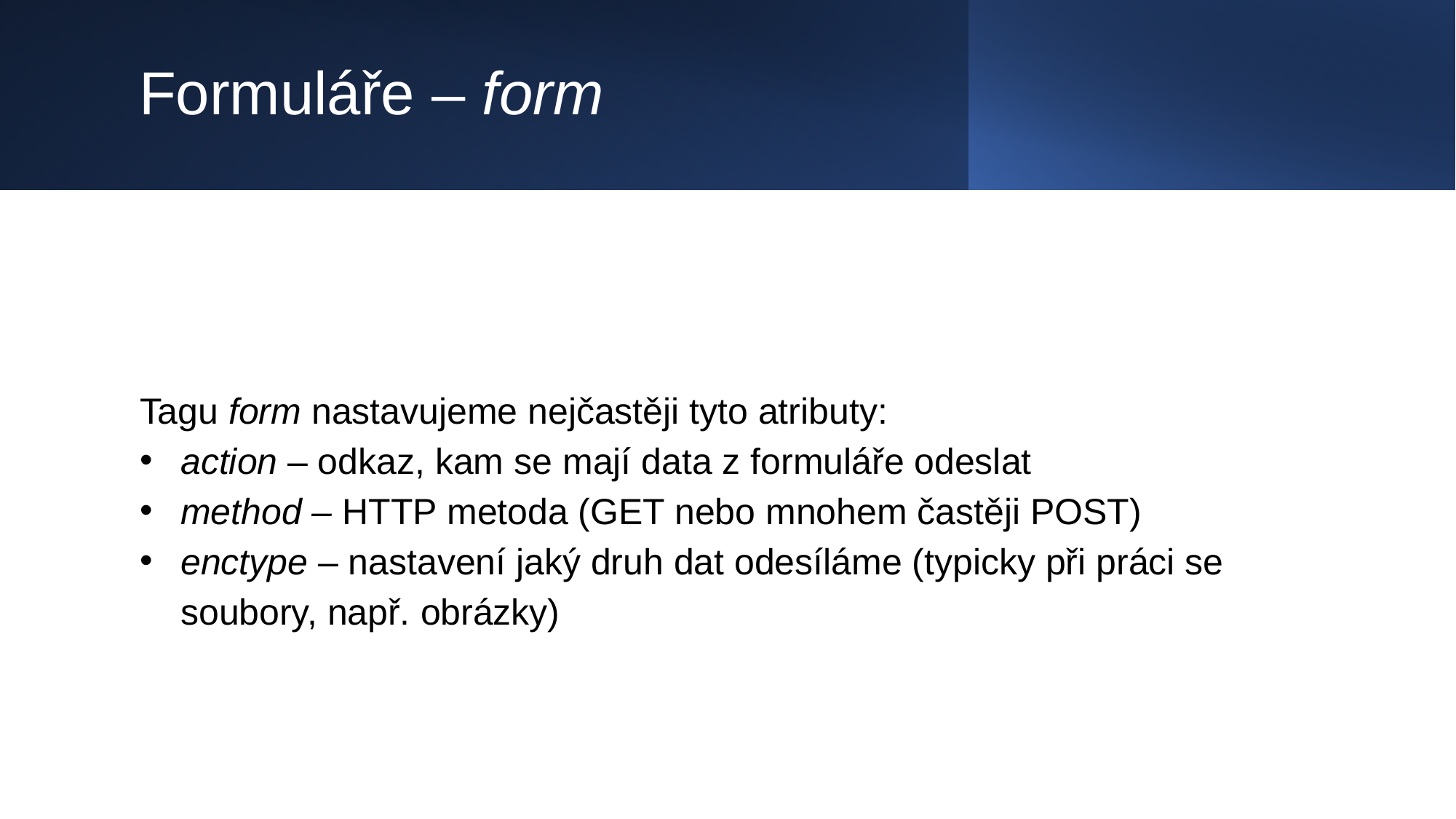

# Formuláře – form
Tagu form nastavujeme nejčastěji tyto atributy:
action – odkaz, kam se mají data z formuláře odeslat
method – HTTP metoda (GET nebo mnohem častěji POST)
enctype – nastavení jaký druh dat odesíláme (typicky při práci se soubory, např. obrázky)